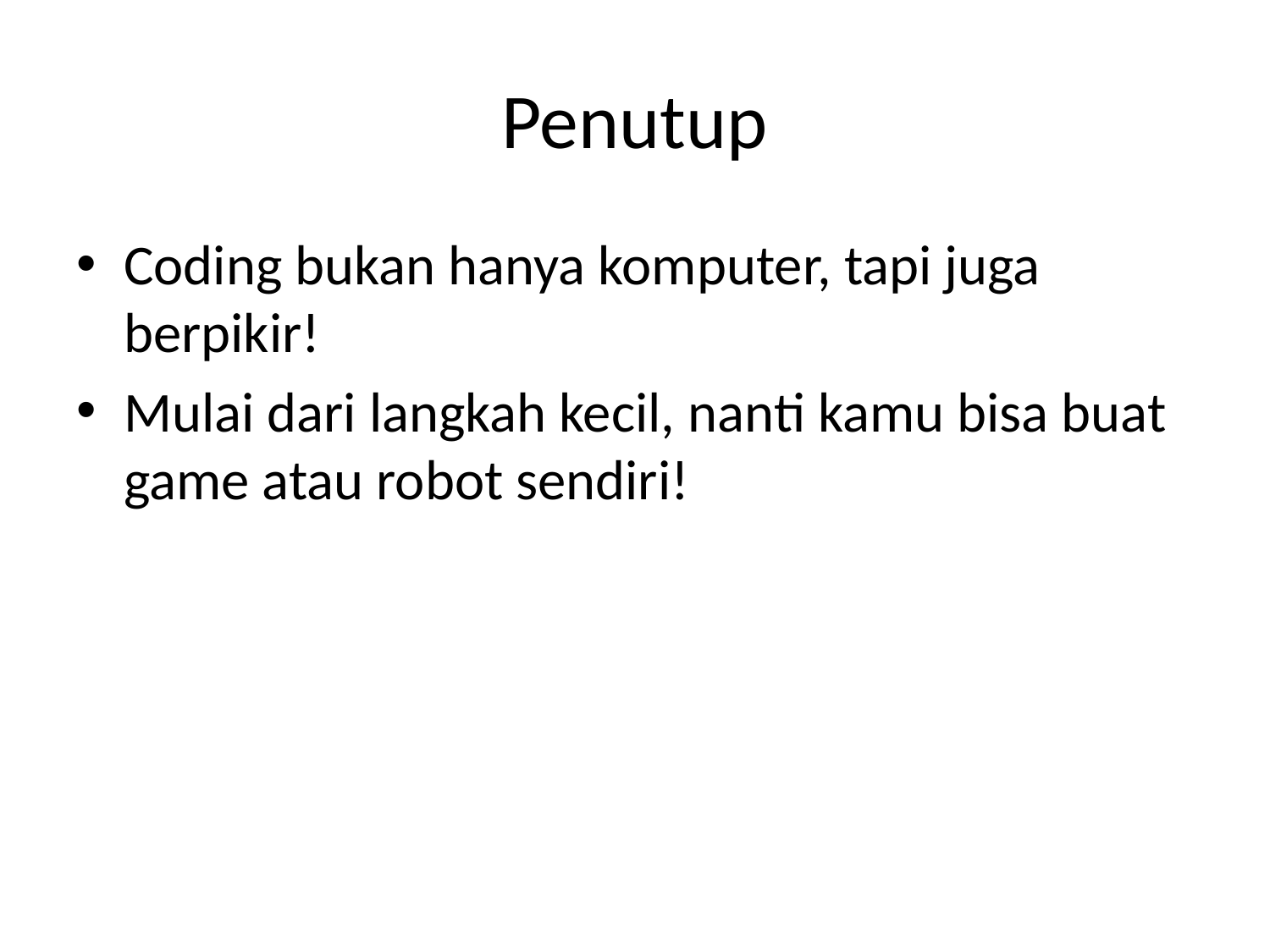

# Penutup
Coding bukan hanya komputer, tapi juga berpikir!
Mulai dari langkah kecil, nanti kamu bisa buat game atau robot sendiri!